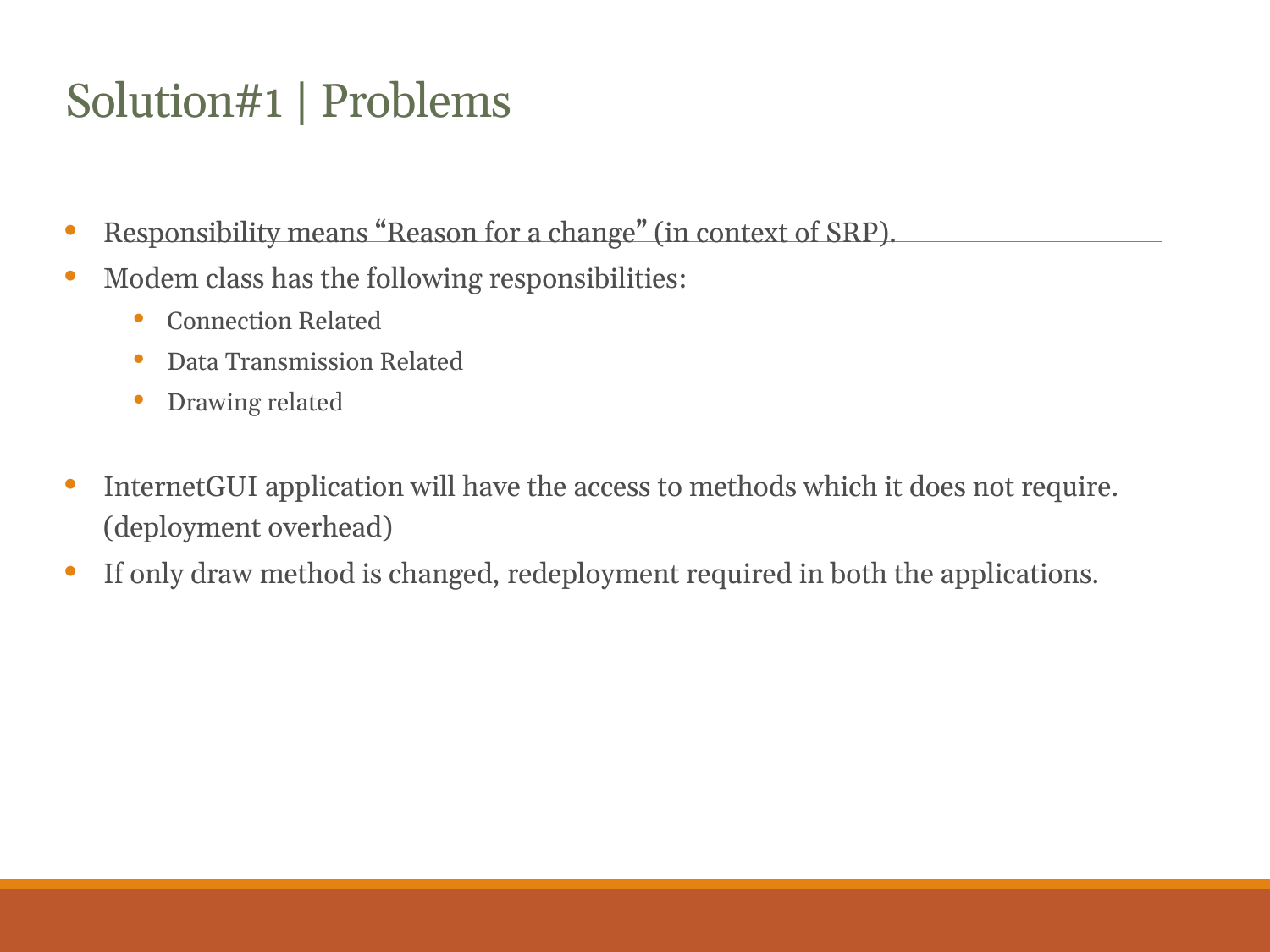

# Solution#1 | Problems
Responsibility means “Reason for a change” (in context of SRP).
Modem class has the following responsibilities:
Connection Related
Data Transmission Related
Drawing related

InternetGUI application will have the access to methods which it does not require. (deployment overhead)
If only draw method is changed, redeployment required in both the applications.